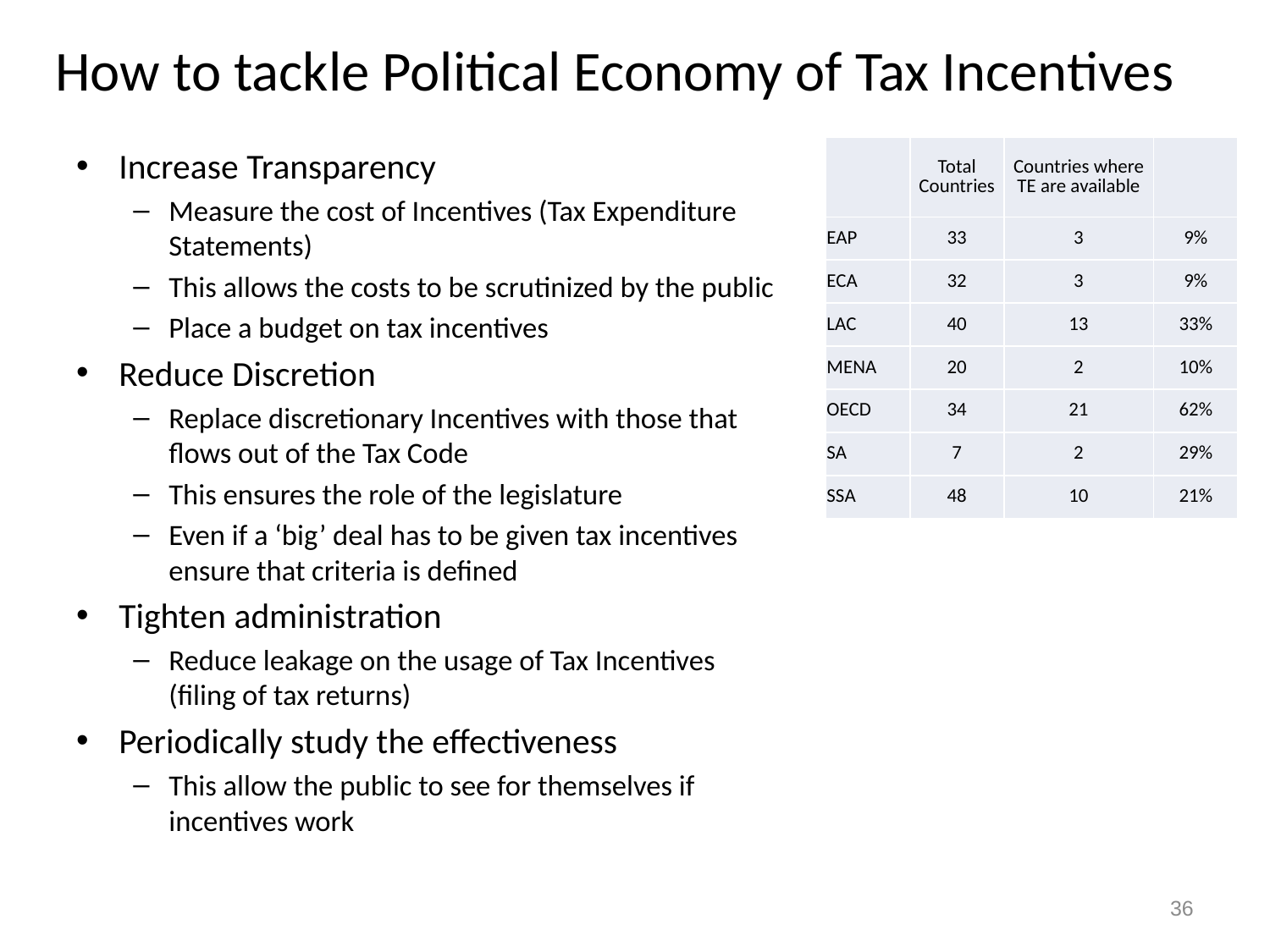

# How to tackle Political Economy of Tax Incentives
Increase Transparency
Measure the cost of Incentives (Tax Expenditure Statements)
This allows the costs to be scrutinized by the public
Place a budget on tax incentives
Reduce Discretion
Replace discretionary Incentives with those that flows out of the Tax Code
This ensures the role of the legislature
Even if a ‘big’ deal has to be given tax incentives ensure that criteria is defined
Tighten administration
Reduce leakage on the usage of Tax Incentives (filing of tax returns)
Periodically study the effectiveness
This allow the public to see for themselves if incentives work
|  | Total Countries | Countries where TE are available |  |
| --- | --- | --- | --- |
| EAP | 33 | 3 | 9% |
| ECA | 32 | 3 | 9% |
| LAC | 40 | 13 | 33% |
| MENA | 20 | 2 | 10% |
| OECD | 34 | 21 | 62% |
| SA | 7 | 2 | 29% |
| SSA | 48 | 10 | 21% |

36